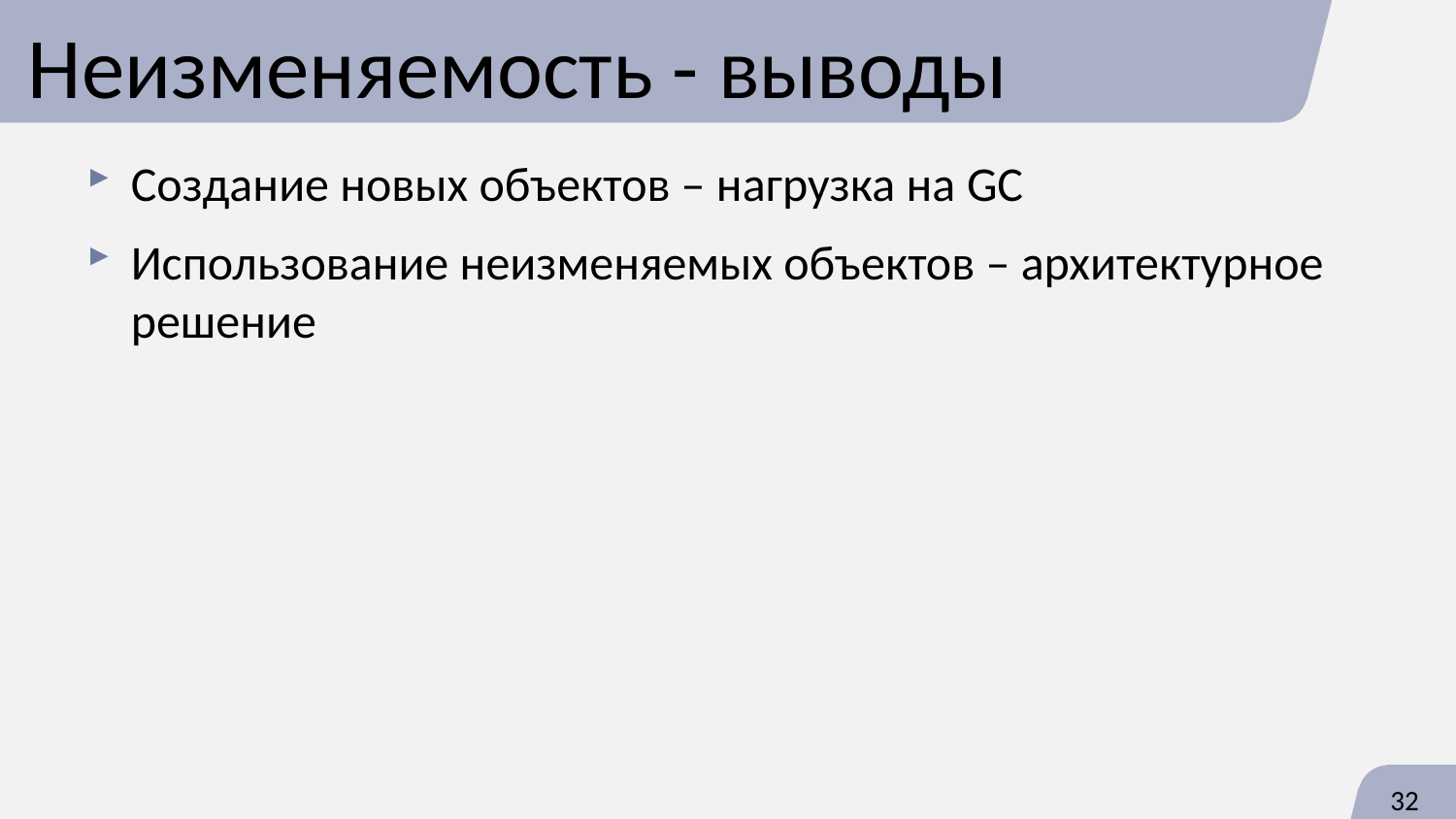

# Неизменяемость - выводы
Создание новых объектов – нагрузка на GC
Использование неизменяемых объектов – архитектурное решение
32